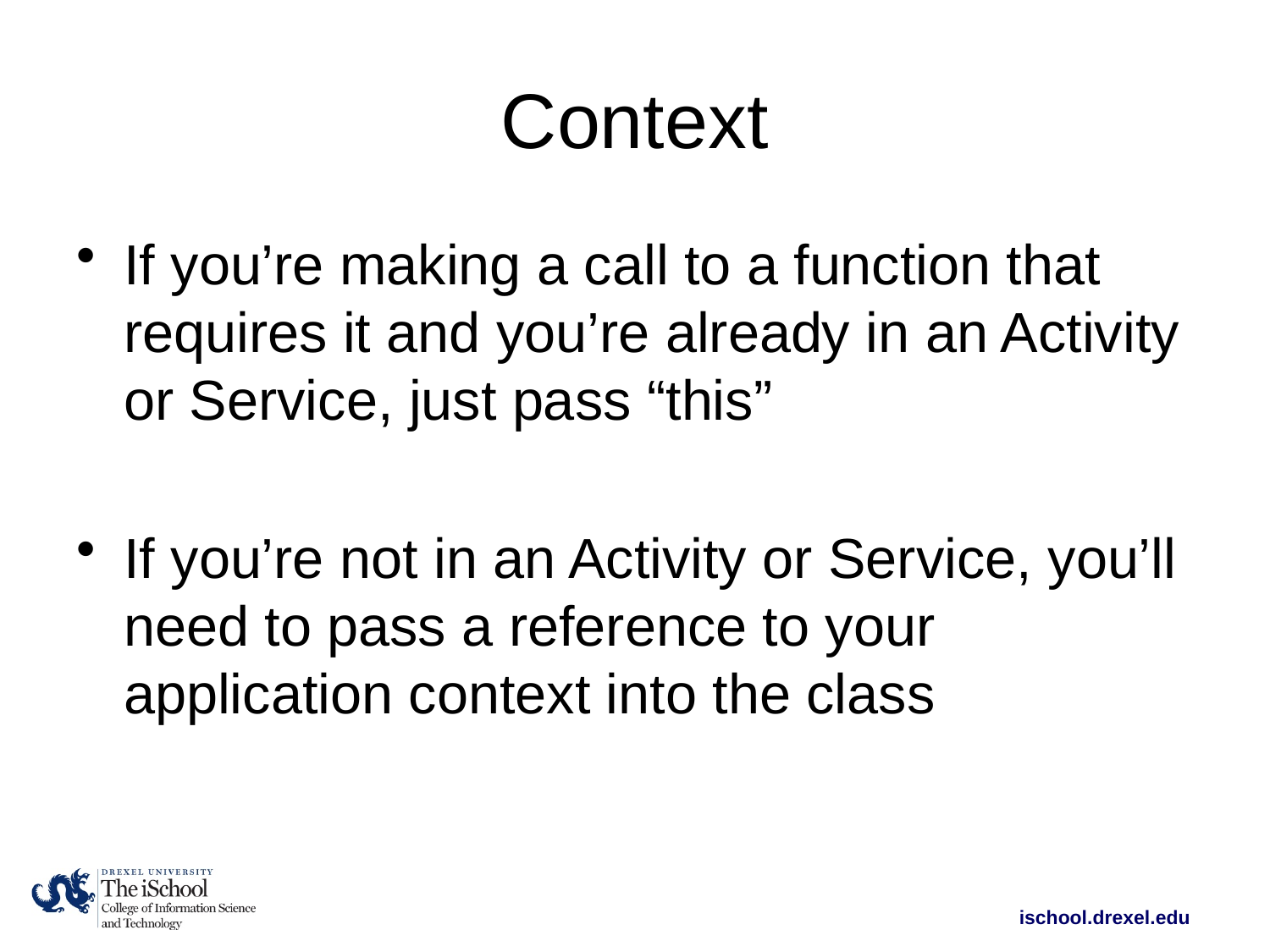

# Context
If you’re making a call to a function that requires it and you’re already in an Activity or Service, just pass “this”

If you’re not in an Activity or Service, you’ll need to pass a reference to your application context into the class